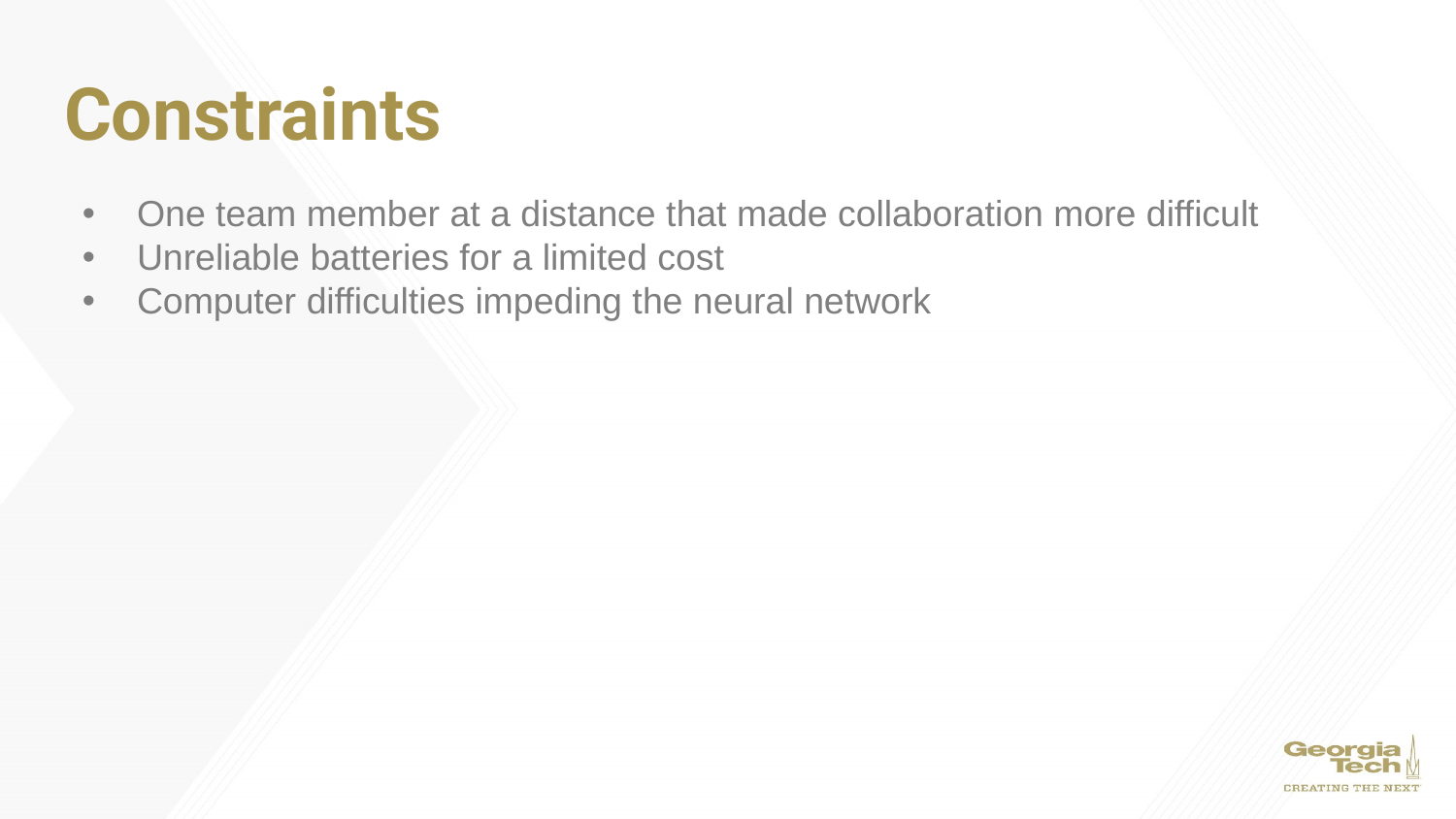

# Constraints
One team member at a distance that made collaboration more difficult
Unreliable batteries for a limited cost
Computer difficulties impeding the neural network